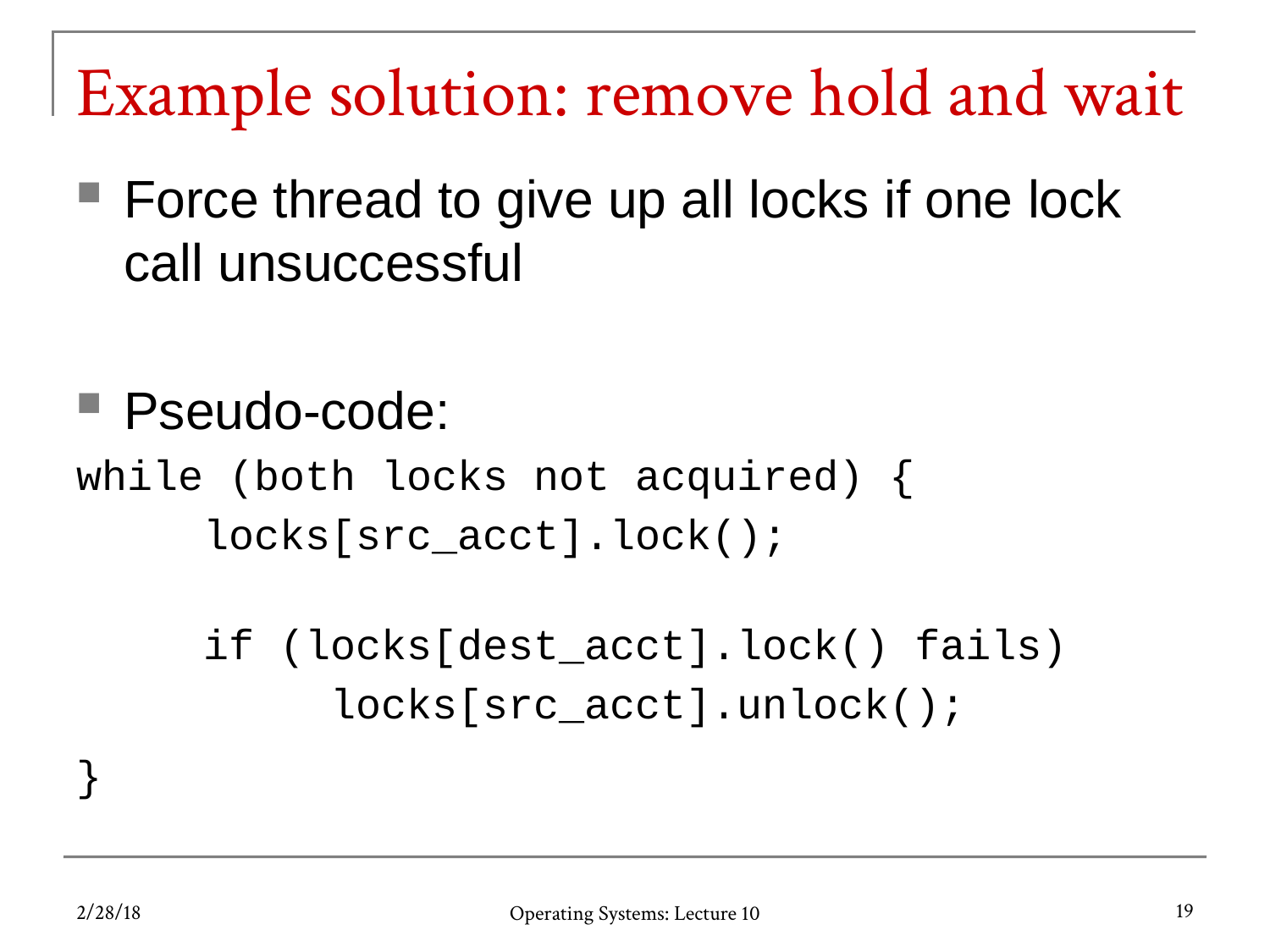

# Example solution: remove hold and wait
Force thread to give up all locks if one lock call unsuccessful

Pseudo-code:
while (both locks not acquired) {
	locks[src_acct].lock();
	if (locks[dest_acct].lock() fails)
		locks[src_acct].unlock();
}
2/28/18
19
Operating Systems: Lecture 10